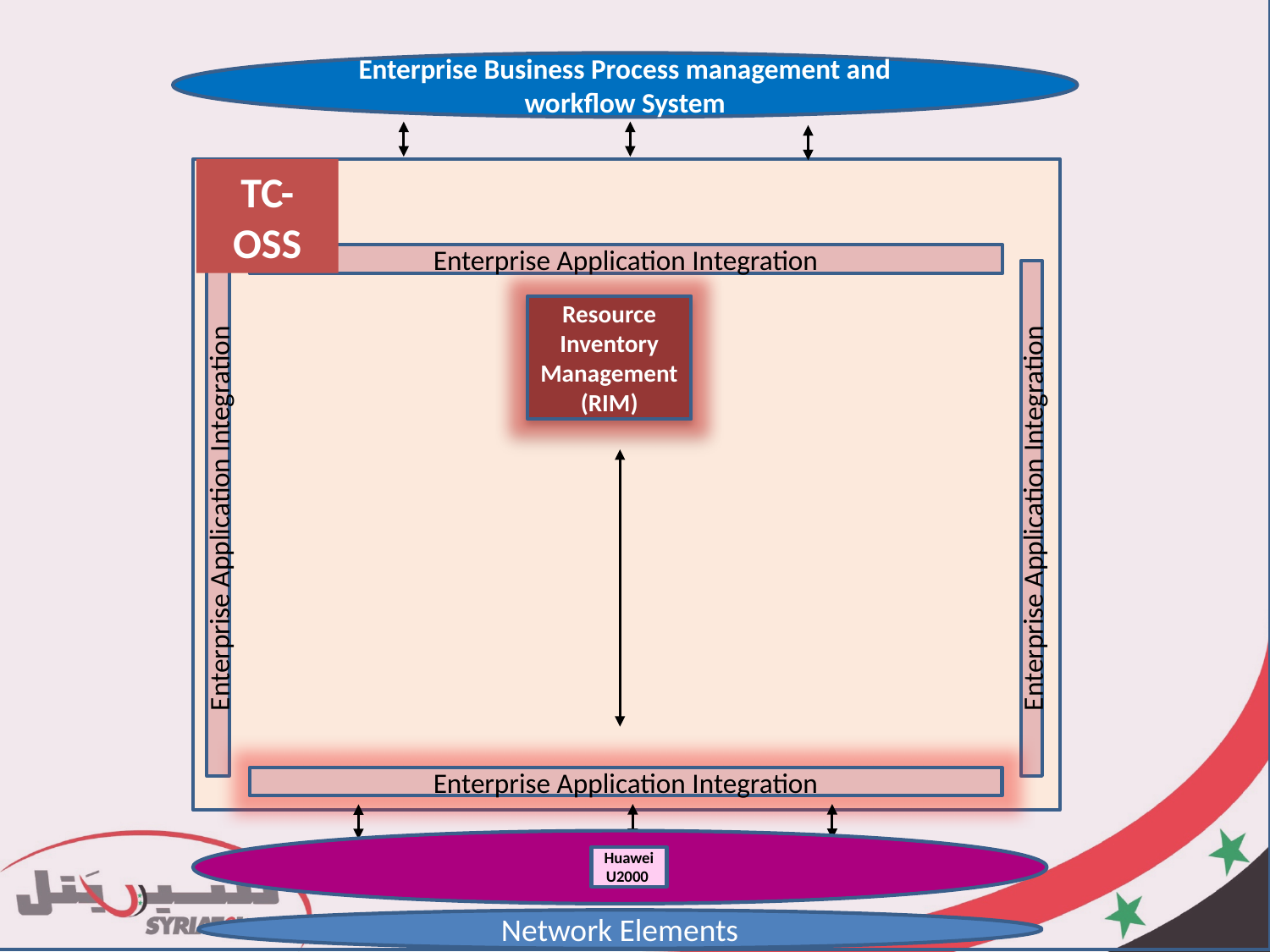

Enterprise Business Process management and workflow System

TC-OSS
Enterprise Application Integration
Resource Inventory Management (RIM)
Enterprise Application Integration
Enterprise Application Integration
Enterprise Application Integration

Huawei U2000
Network Elements